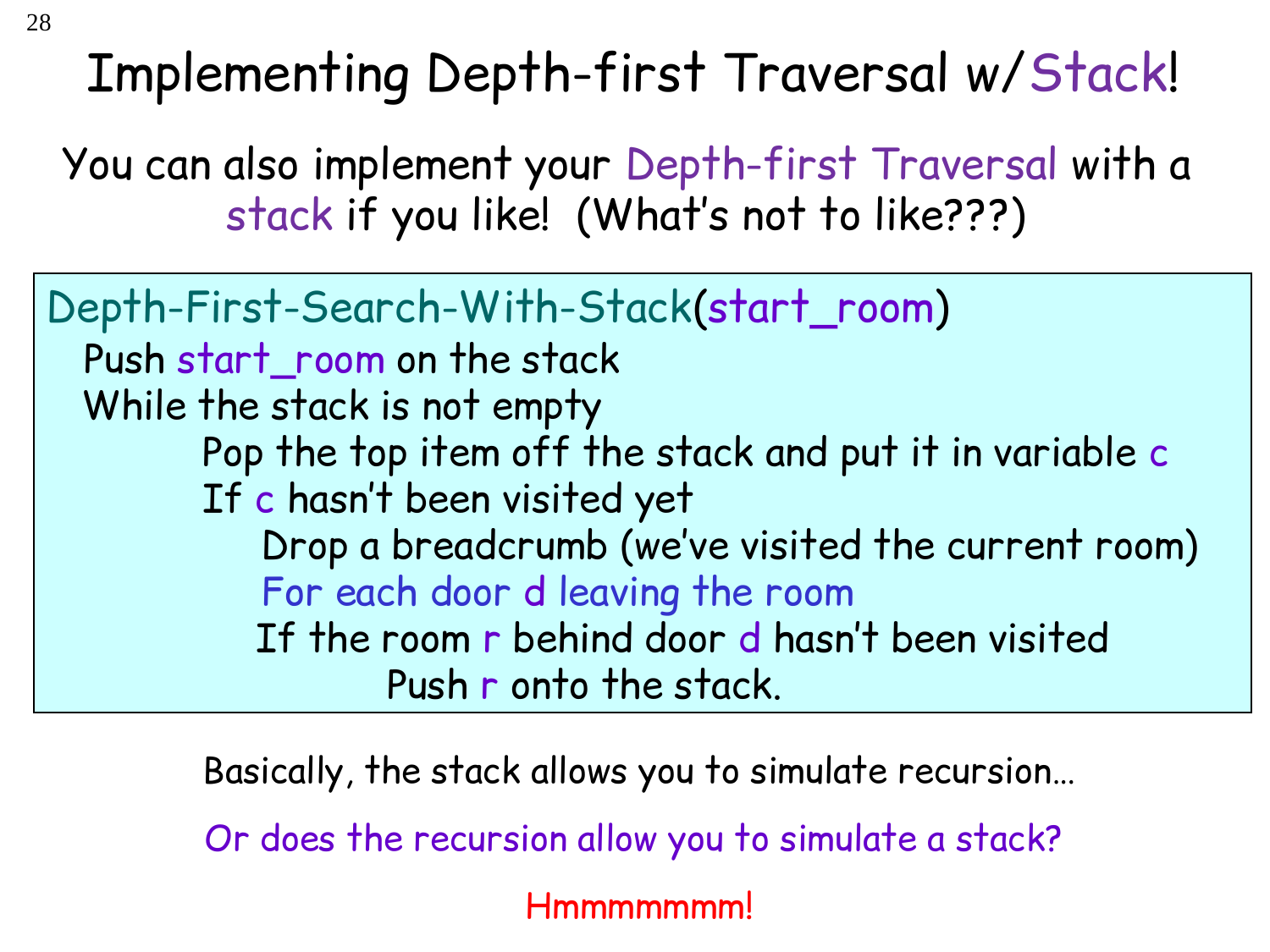

28
Implementing Depth-first Traversal w/Stack!
You can also implement your Depth-first Traversal with a stack if you like!  (What’s not to like???)
Depth-First-Search-With-Stack(start_room)
   Push start_room on the stack
   While the stack is not empty
        Pop the top item off the stack and put it in variable c
        If c hasn’t been visited yet
             Drop a breadcrumb (we’ve visited the current room)
             For each door d leaving the room
                  If the room r behind door d hasn’t been visited
	                	  Push r onto the stack.
Basically, the stack allows you to simulate recursion…

Or does the recursion allow you to simulate a stack?

Hmmmmmmm!